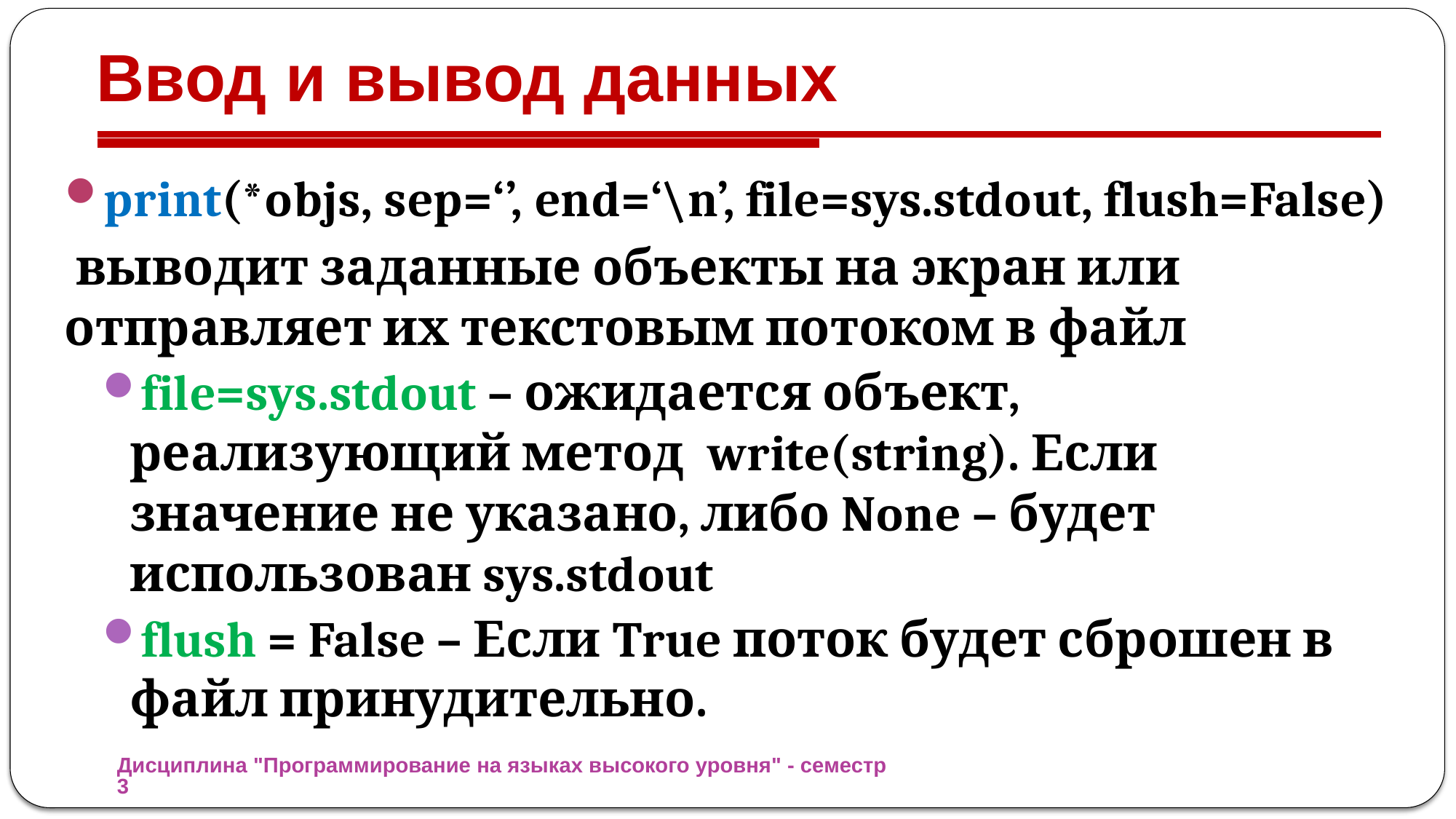

# Ввод и вывод данных
print(*objs, sep=‘’, end=‘\n’, file=sys.stdout, flush=False)
 выводит заданные объекты на экран или отправляет их текстовым потоком в файл
file=sys.stdout – ожидается объект, реализующий метод  write(string). Если значение не указано, либо None – будет использован sys.stdout
flush = False – Если True поток будет сброшен в файл принудительно.
Дисциплина "Программирование на языках высокого уровня" - семестр 3